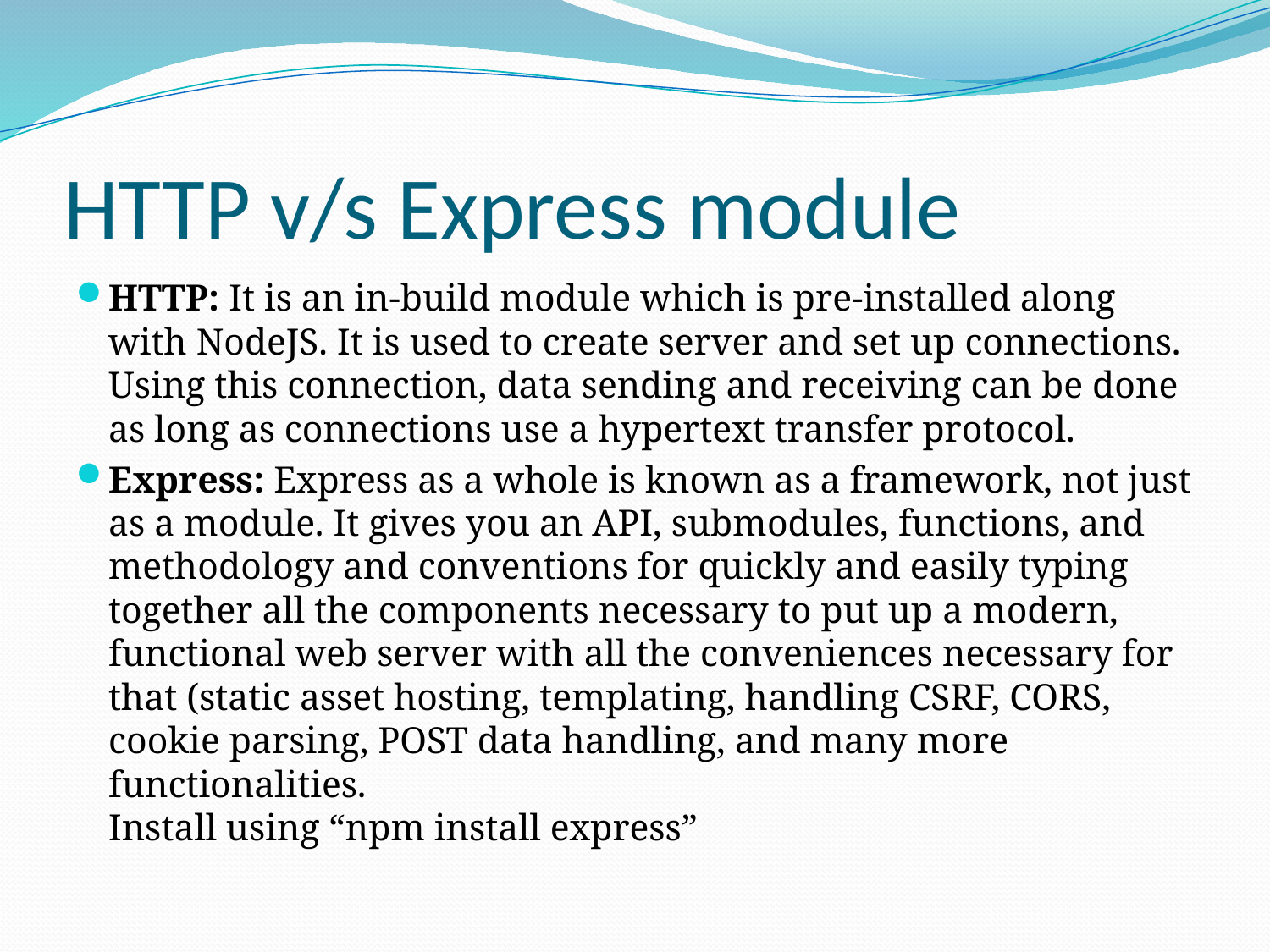

# HTTP v/s Express module
HTTP: It is an in-build module which is pre-installed along with NodeJS. It is used to create server and set up connections. Using this connection, data sending and receiving can be done as long as connections use a hypertext transfer protocol.
Express: Express as a whole is known as a framework, not just as a module. It gives you an API, submodules, functions, and methodology and conventions for quickly and easily typing together all the components necessary to put up a modern, functional web server with all the conveniences necessary for that (static asset hosting, templating, handling CSRF, CORS, cookie parsing, POST data handling, and many more functionalities.
Install using “npm install express”